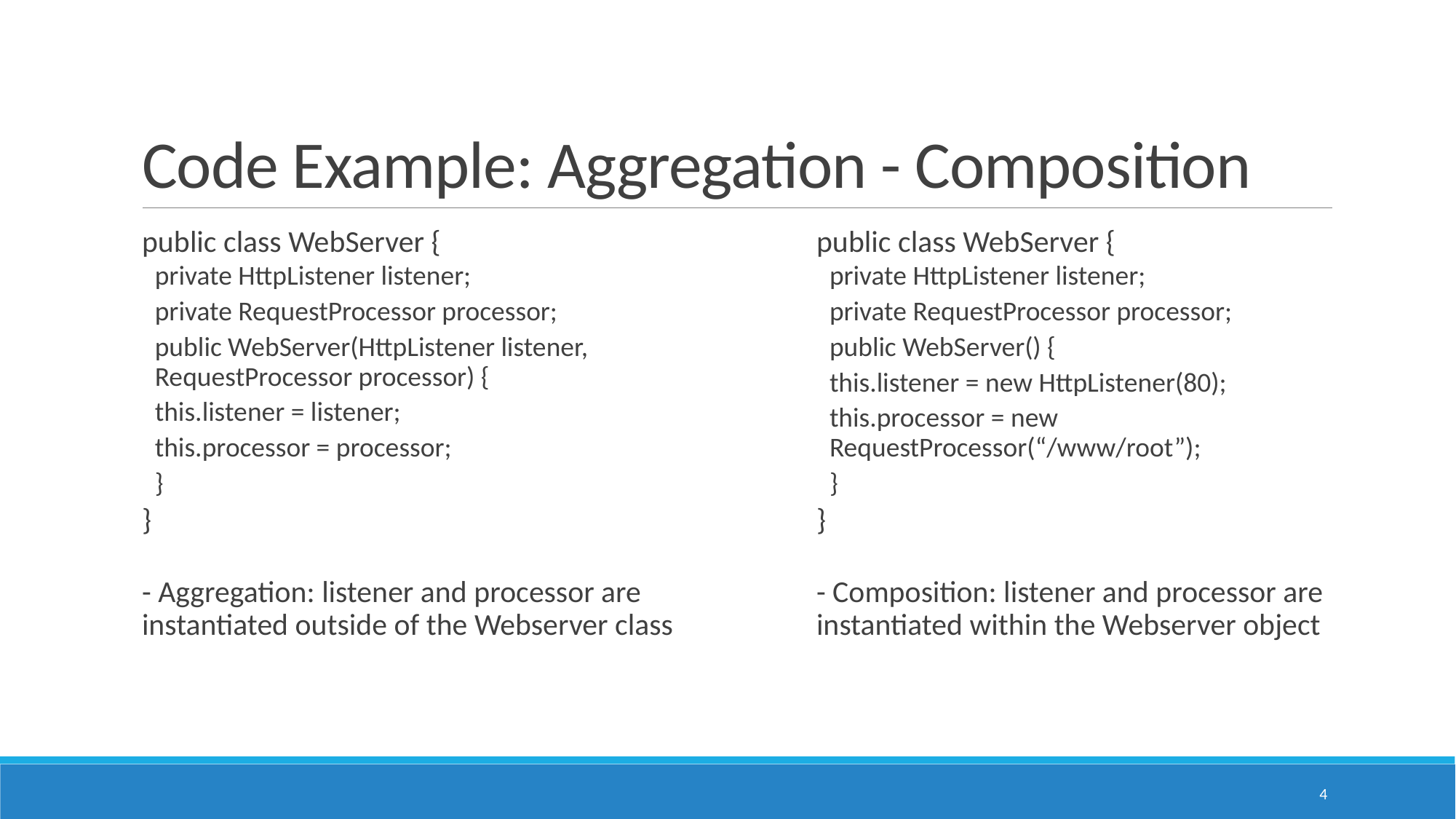

# Code Example: Aggregation - Composition
public class WebServer {
private HttpListener listener;
private RequestProcessor processor;
public WebServer(HttpListener listener, RequestProcessor processor) {
this.listener = listener;
this.processor = processor;
}
}

- Aggregation: listener and processor are instantiated outside of the Webserver class
public class WebServer {
private HttpListener listener;
private RequestProcessor processor;
public WebServer() {
this.listener = new HttpListener(80);
this.processor = new RequestProcessor(“/www/root”);
}
}

- Composition: listener and processor are instantiated within the Webserver object
4